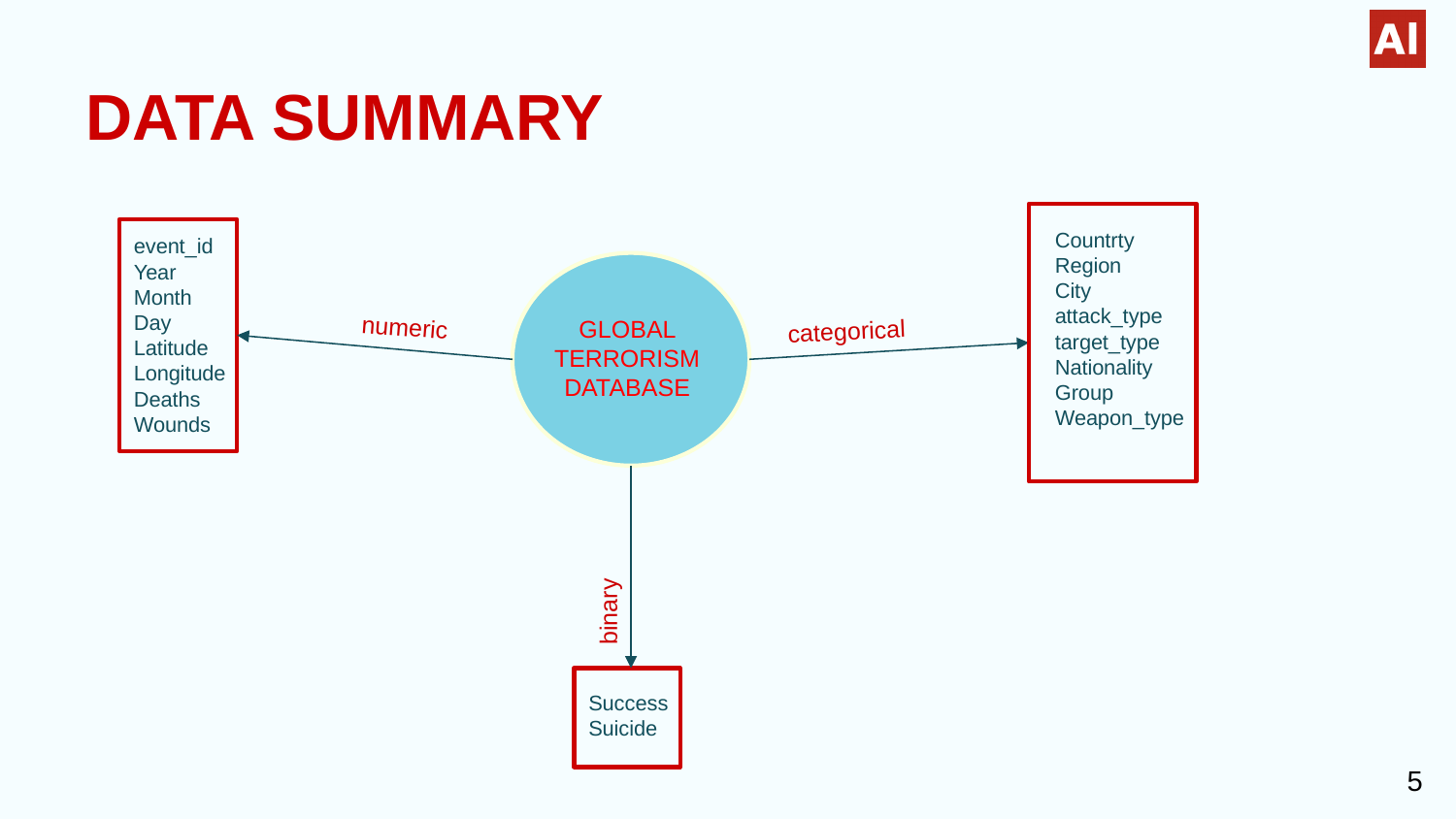

DATA SUMMARY

Countrty
Region
City
attack_type
target_type
Nationality
Group
Weapon_type

event_id
Year
Month
Day
Latitude
Longitude
Deaths
Wounds

GLOBAL TERRORISM DATABASE
categorical
numeric
binary

Success
Suicide
4
5